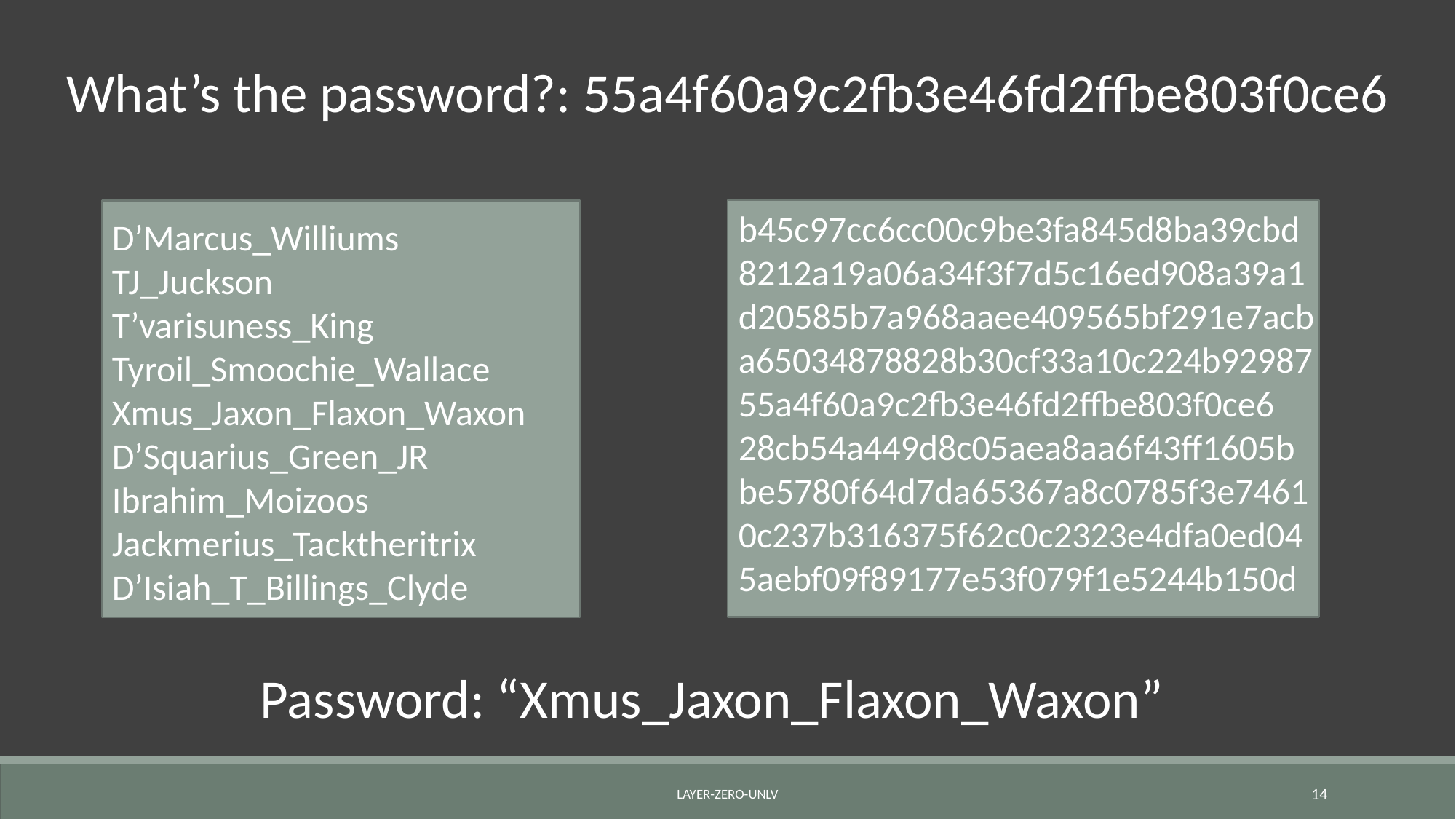

What’s the password?: 55a4f60a9c2fb3e46fd2ffbe803f0ce6

b45c97cc6cc00c9be3fa845d8ba39cbd 8212a19a06a34f3f7d5c16ed908a39a1 d20585b7a968aaee409565bf291e7acb a65034878828b30cf33a10c224b92987 55a4f60a9c2fb3e46fd2ffbe803f0ce6 28cb54a449d8c05aea8aa6f43ff1605b be5780f64d7da65367a8c0785f3e7461 0c237b316375f62c0c2323e4dfa0ed04
5aebf09f89177e53f079f1e5244b150d

D’Marcus_Williums
TJ_Juckson
T’varisuness_King
Tyroil_Smoochie_Wallace
Xmus_Jaxon_Flaxon_Waxon
D’Squarius_Green_JR
Ibrahim_Moizoos
Jackmerius_Tacktheritrix
D’Isiah_T_Billings_Clyde
Password: “Xmus_Jaxon_Flaxon_Waxon”
Layer-Zero-UNLV
14